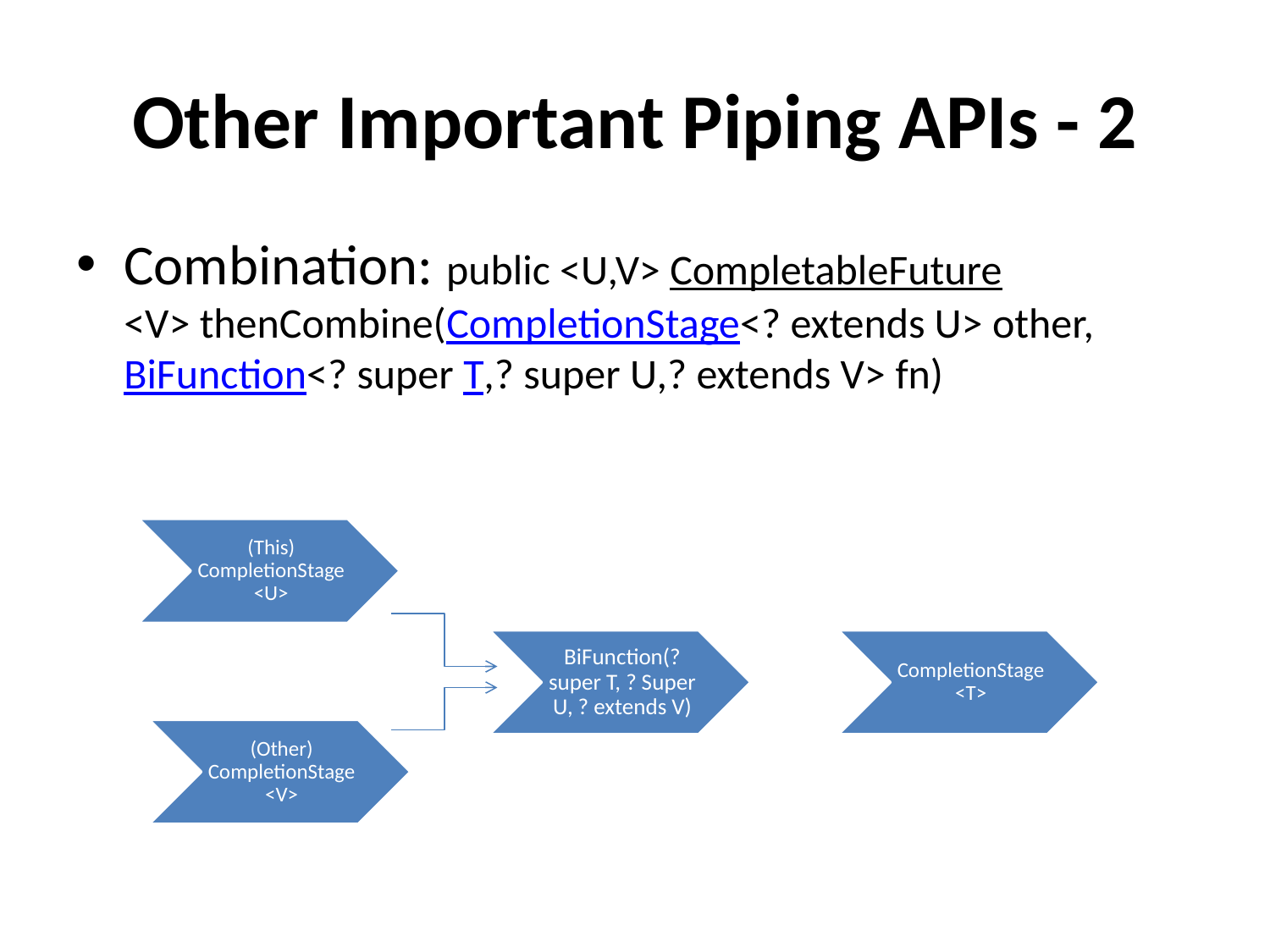

# Other Important Piping APIs - 2
Combination: public <U,V> CompletableFuture<V> thenCombine(CompletionStage<? extends U> other, BiFunction<? super T,? super U,? extends V> fn)

(This) CompletionStage<U>
(Other) CompletionStage<V>
BiFunction(? super T, ? Super U, ? extends V)
CompletionStage<T>